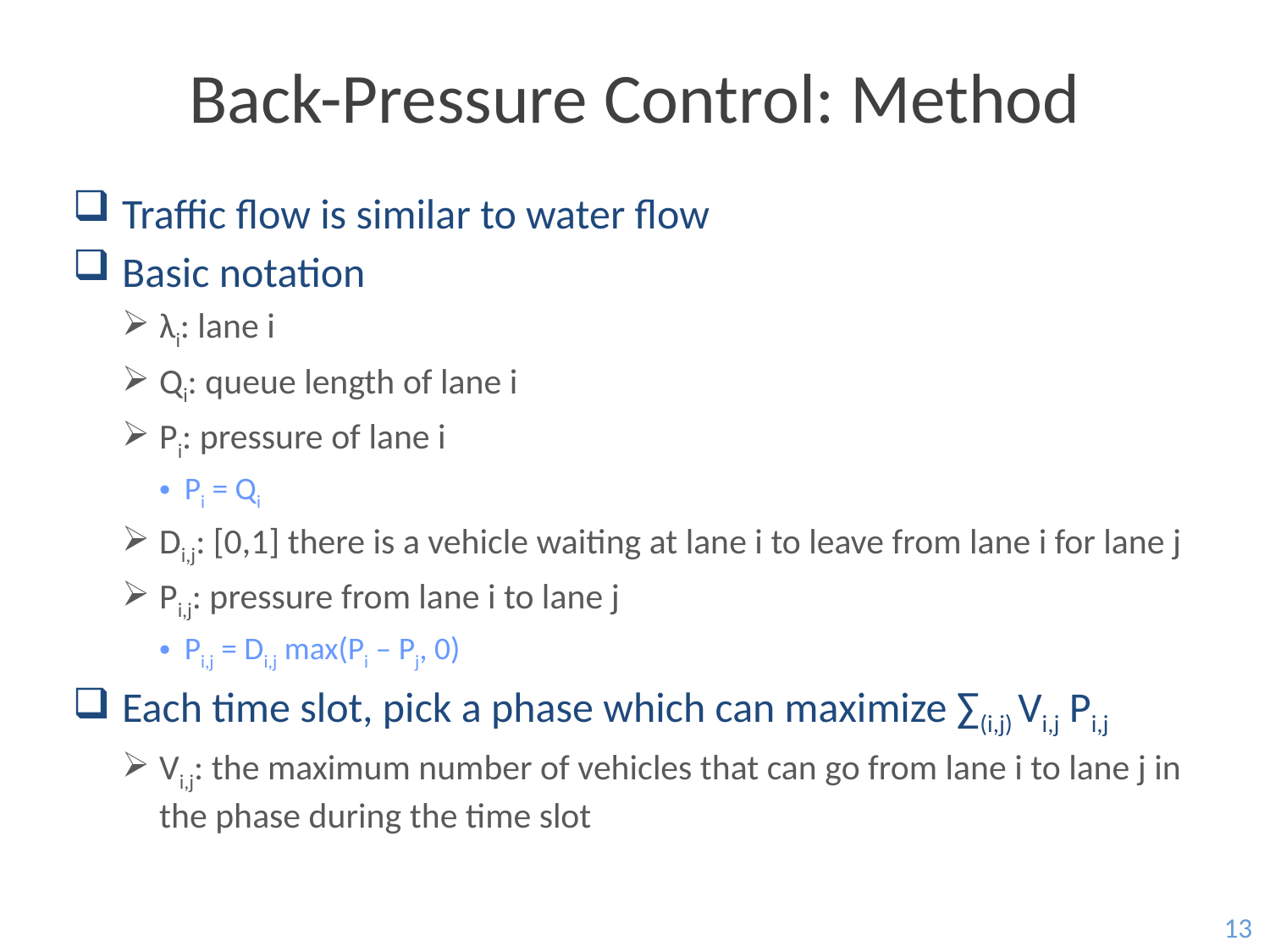

# Back-Pressure Control: Method
Traffic flow is similar to water flow
Basic notation
λi: lane i
Qi: queue length of lane i
Pi: pressure of lane i
Pi = Qi
Di,j: [0,1] there is a vehicle waiting at lane i to leave from lane i for lane j
Pi,j: pressure from lane i to lane j
Pi,j = Di,j max(Pi – Pj, 0)
Each time slot, pick a phase which can maximize ∑(i,j) Vi,j Pi,j
Vi,j: the maximum number of vehicles that can go from lane i to lane j in the phase during the time slot
13